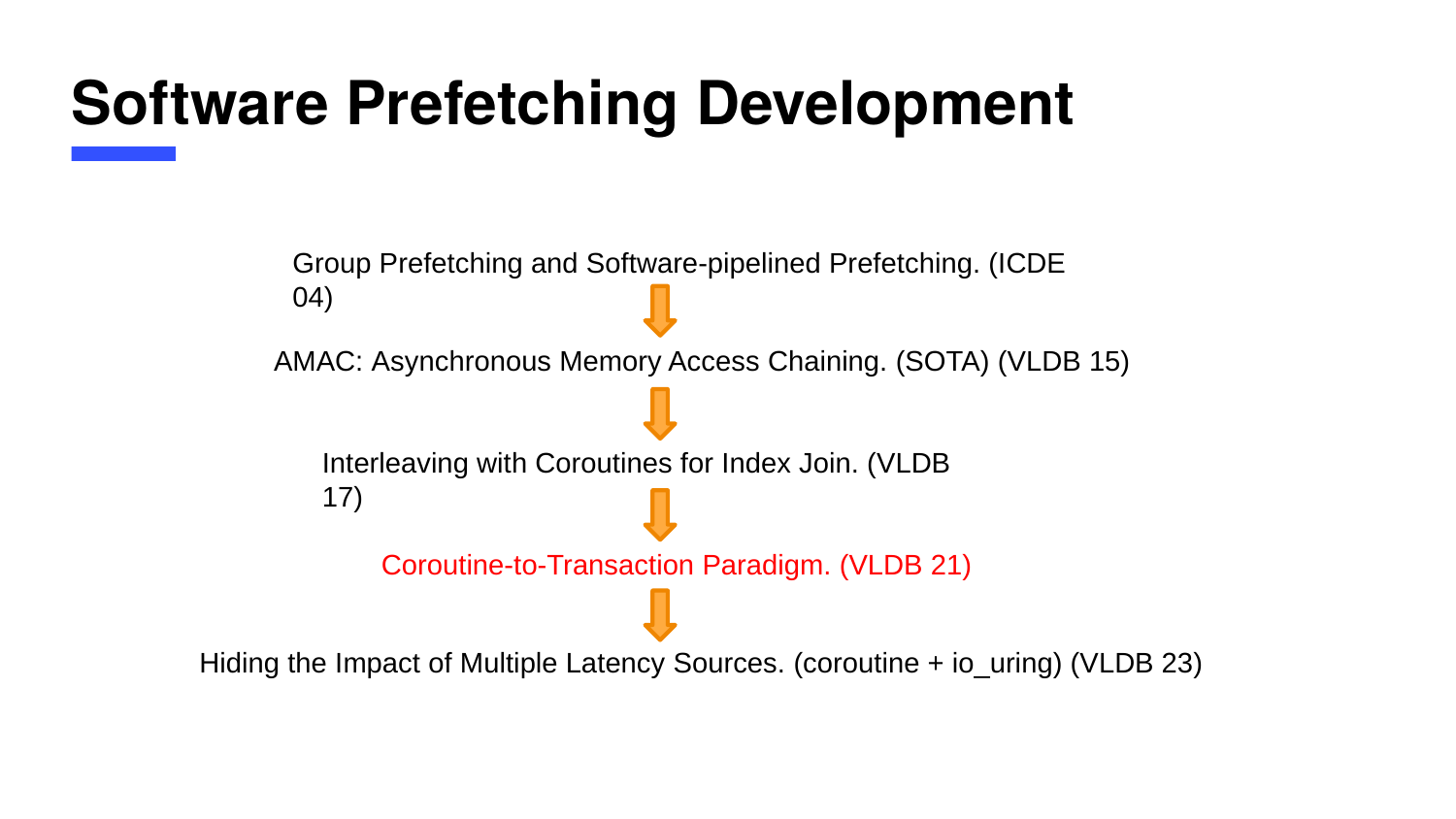

Software Prefetching Development

Group Prefetching and Software-pipelined Prefetching. (ICDE 04)

AMAC: Asynchronous Memory Access Chaining. (SOTA) (VLDB 15)

Interleaving with Coroutines for Index Join. (VLDB 17)

Coroutine-to-Transaction Paradigm. (VLDB 21)

Hiding the Impact of Multiple Latency Sources. (coroutine + io_uring) (VLDB 23)